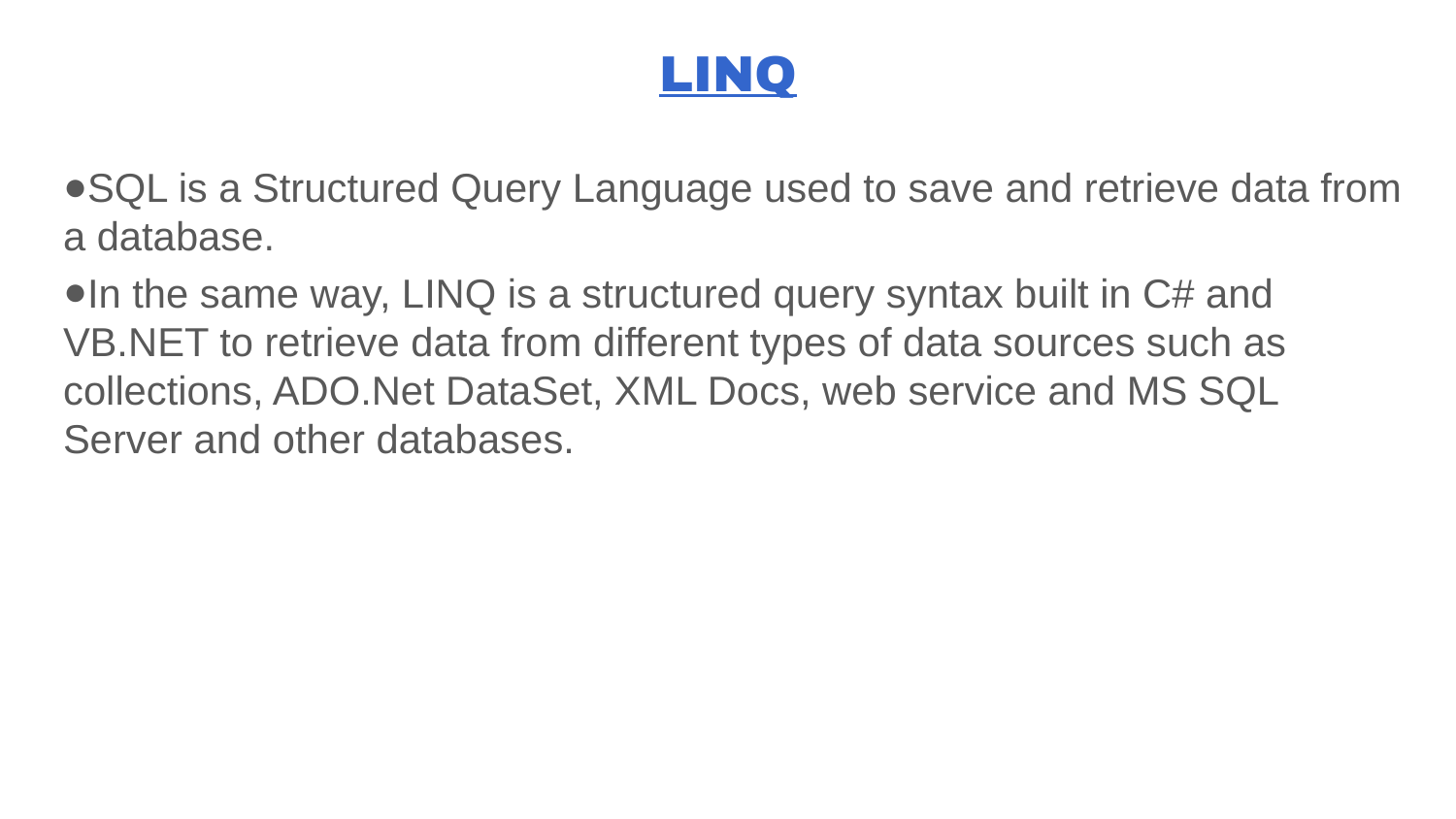

# LINQ
SQL is a Structured Query Language used to save and retrieve data from a database.
In the same way, LINQ is a structured query syntax built in C# and VB.NET to retrieve data from different types of data sources such as collections, ADO.Net DataSet, XML Docs, web service and MS SQL Server and other databases.